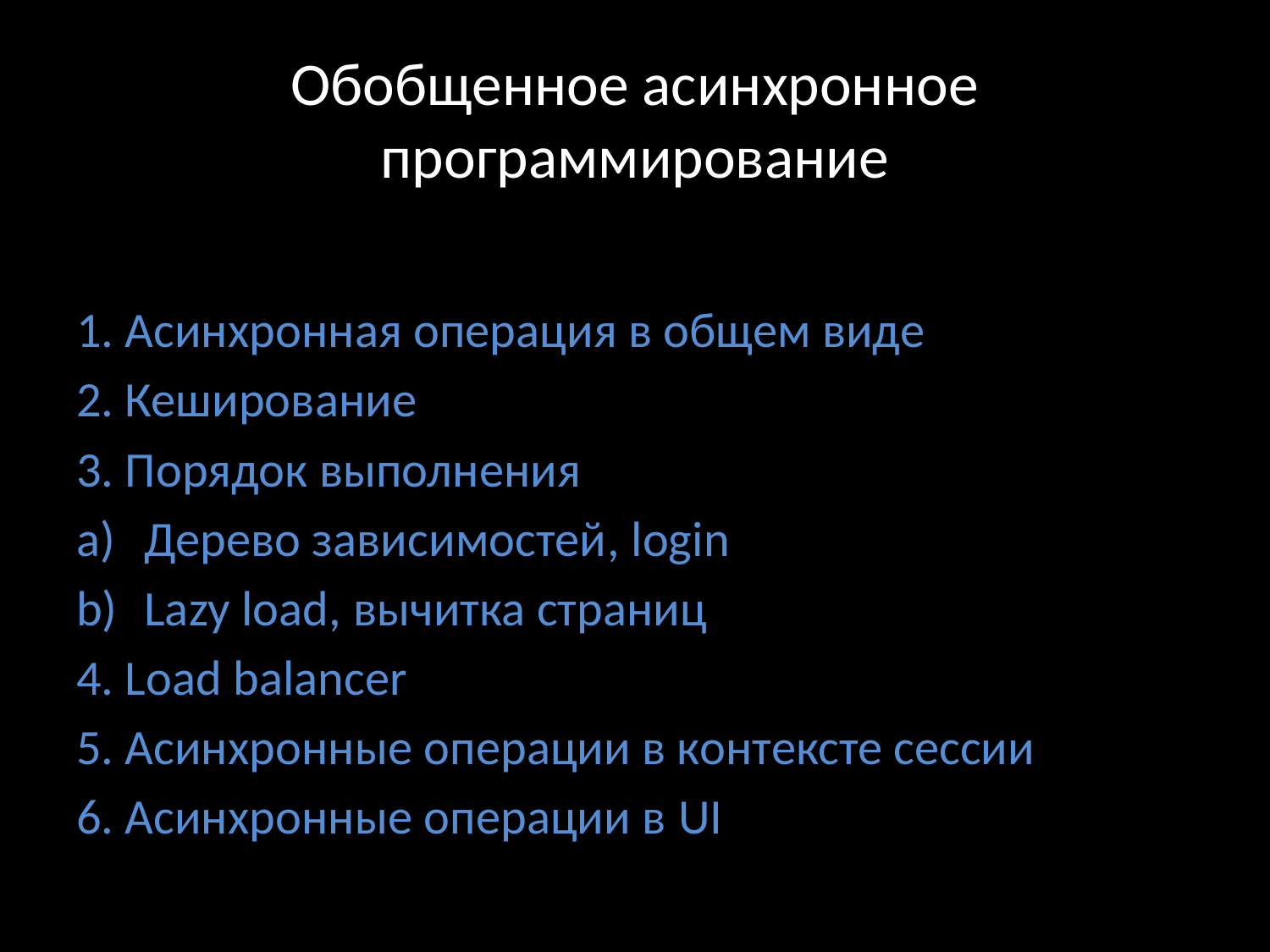

# Обобщенное асинхронное программирование

1. Асинхронная операция в общем виде
2. Кеширование
3. Порядок выполнения
Дерево зависимостей, login
Lazy load, вычитка страниц
4. Load balancer
5. Асинхронные операции в контексте сессии
6. Асинхронные операции в UI